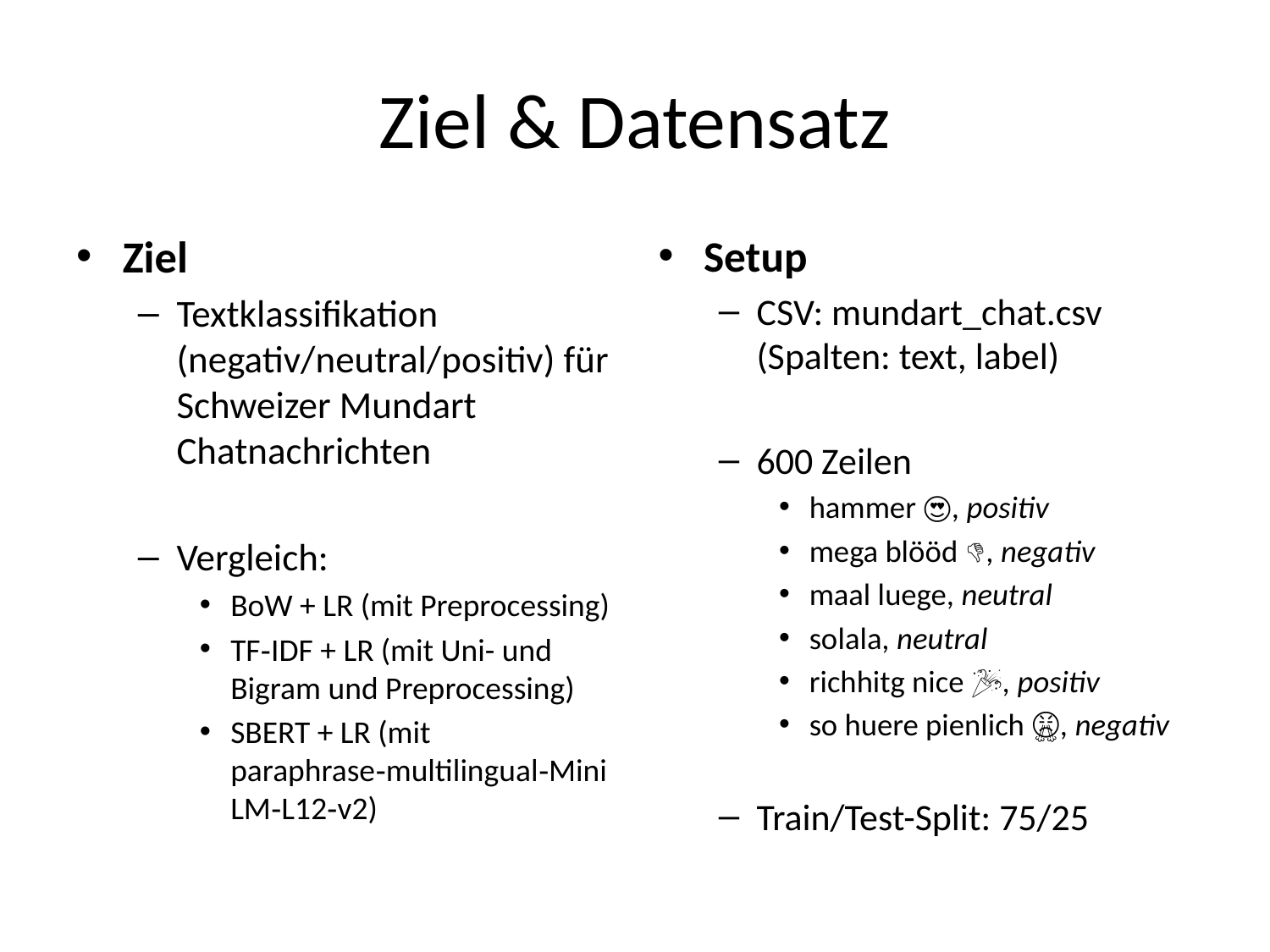

# Ziel & Datensatz
Ziel
Textklassifikation (negativ/neutral/positiv) für Schweizer Mundart Chatnachrichten

Vergleich:
BoW + LR (mit Preprocessing)
TF‑IDF + LR (mit Uni- und Bigram und Preprocessing)
SBERT + LR (mit paraphrase‑multilingual‑MiniLM‑L12‑v2)
Setup
CSV: mundart_chat.csv (Spalten: text, label)

600 Zeilen
hammer 😍, positiv
mega blööd 👎, negativ
maal luege, neutral
solala, neutral
richhitg nice 🎉, positiv
so huere pienlich 😤, negativ

Train/Test-Split: 75/25